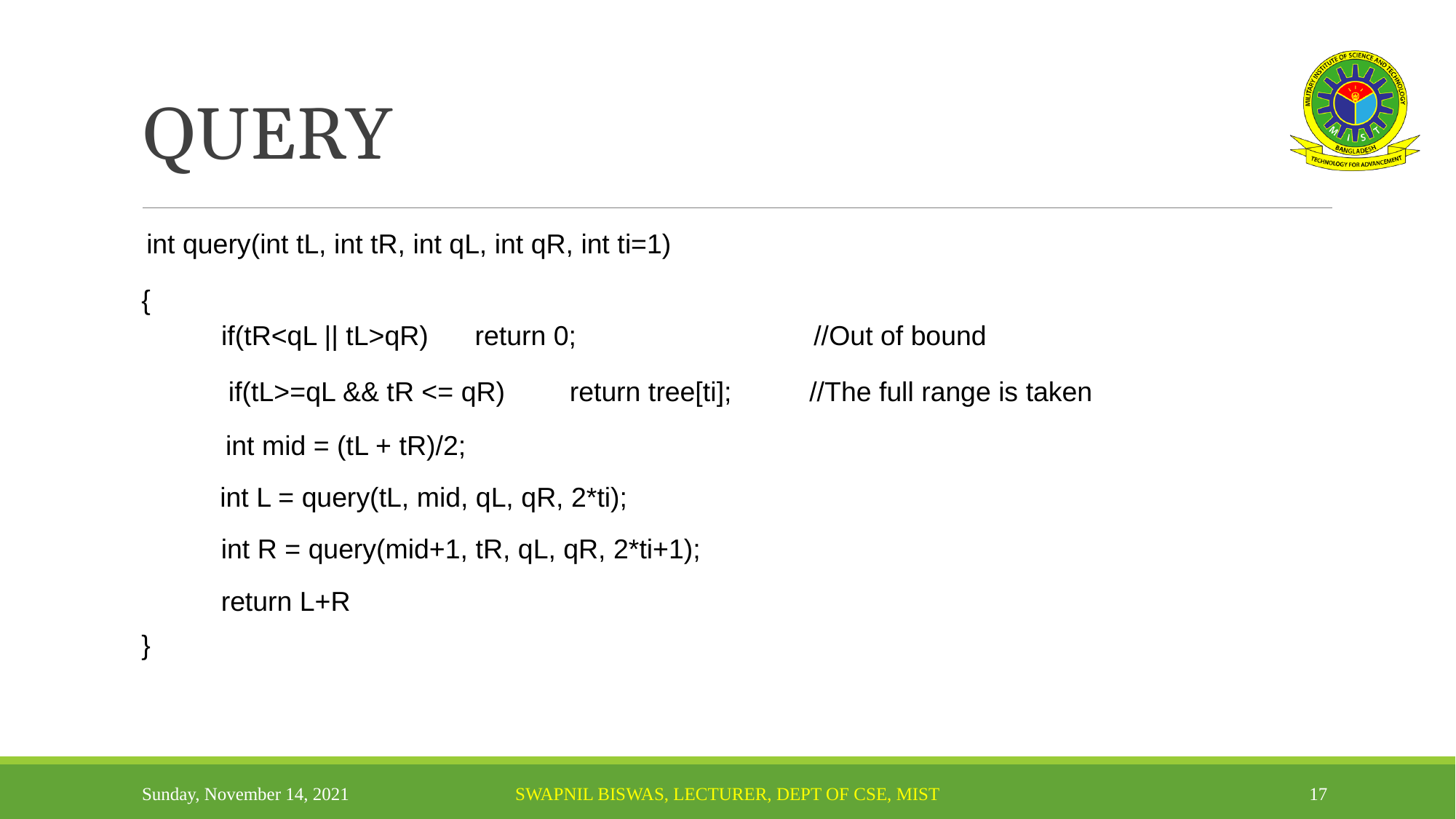

# QUERY
int query(int tL, int tR, int qL, int qR, int ti=1)
{
}
if(tR<qL || tL>qR)
return 0;
//Out of bound
if(tL>=qL && tR <= qR)
return tree[ti];
//The full range is taken
int mid = (tL + tR)/2;
int L = query(tL, mid, qL, qR, 2*ti);
int R = query(mid+1, tR, qL, qR, 2*ti+1);
return L+R
Sunday, November 14, 2021
Swapnil Biswas, Lecturer, Dept of CSE, MIST
17